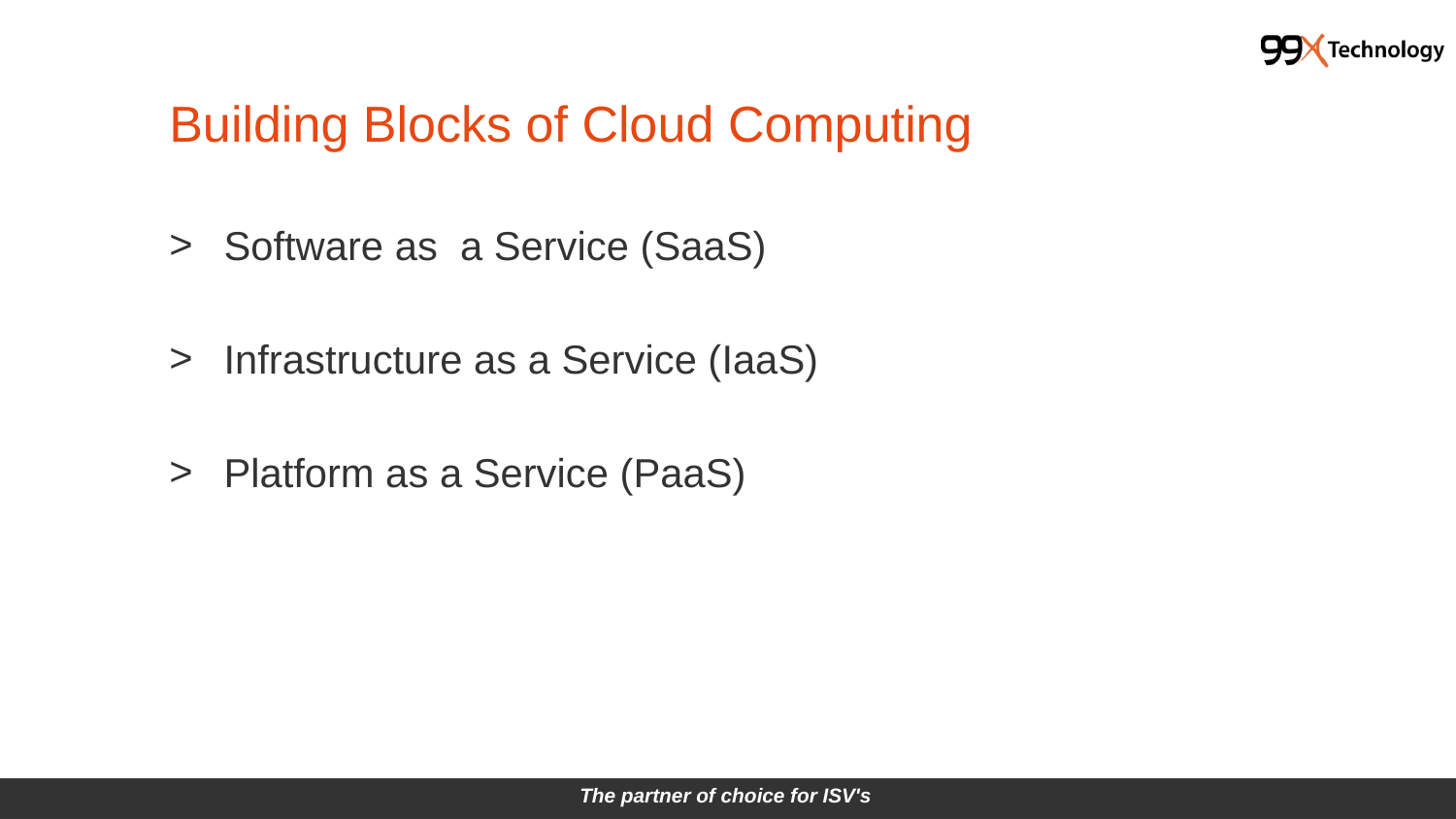

# Building Blocks of Cloud Computing
Software as  a Service (SaaS)

Infrastructure as a Service (IaaS)

Platform as a Service (PaaS)

The partner of choice for ISV's